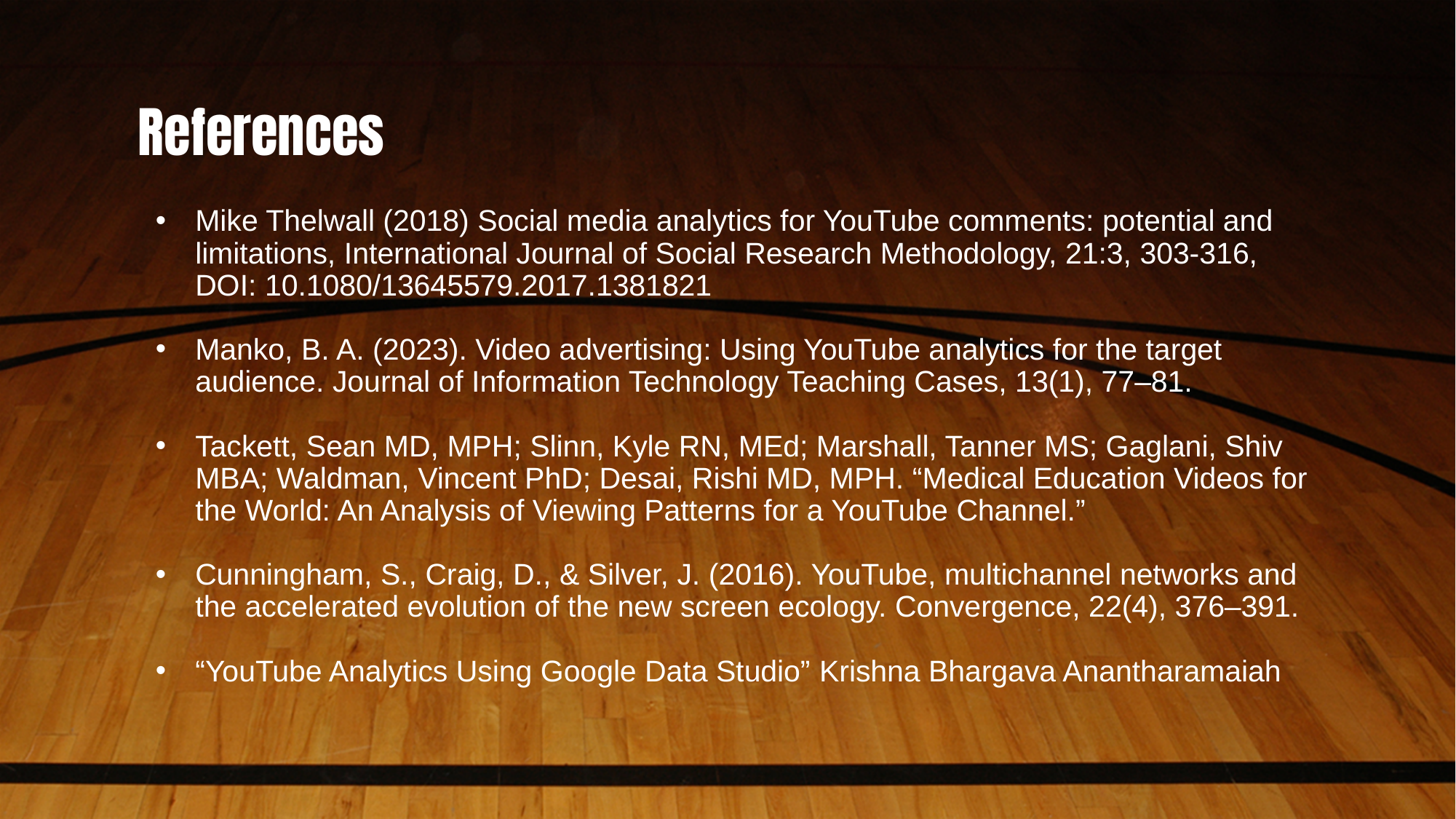

# References
Mike Thelwall (2018) Social media analytics for YouTube comments: potential and limitations, International Journal of Social Research Methodology, 21:3, 303-316, DOI: 10.1080/13645579.2017.1381821

Manko, B. A. (2023). Video advertising: Using YouTube analytics for the target audience. Journal of Information Technology Teaching Cases, 13(1), 77–81.

Tackett, Sean MD, MPH; Slinn, Kyle RN, MEd; Marshall, Tanner MS; Gaglani, Shiv MBA; Waldman, Vincent PhD; Desai, Rishi MD, MPH. “Medical Education Videos for the World: An Analysis of Viewing Patterns for a YouTube Channel.”

Cunningham, S., Craig, D., & Silver, J. (2016). YouTube, multichannel networks and the accelerated evolution of the new screen ecology. Convergence, 22(4), 376–391.

“YouTube Analytics Using Google Data Studio” Krishna Bhargava Anantharamaiah